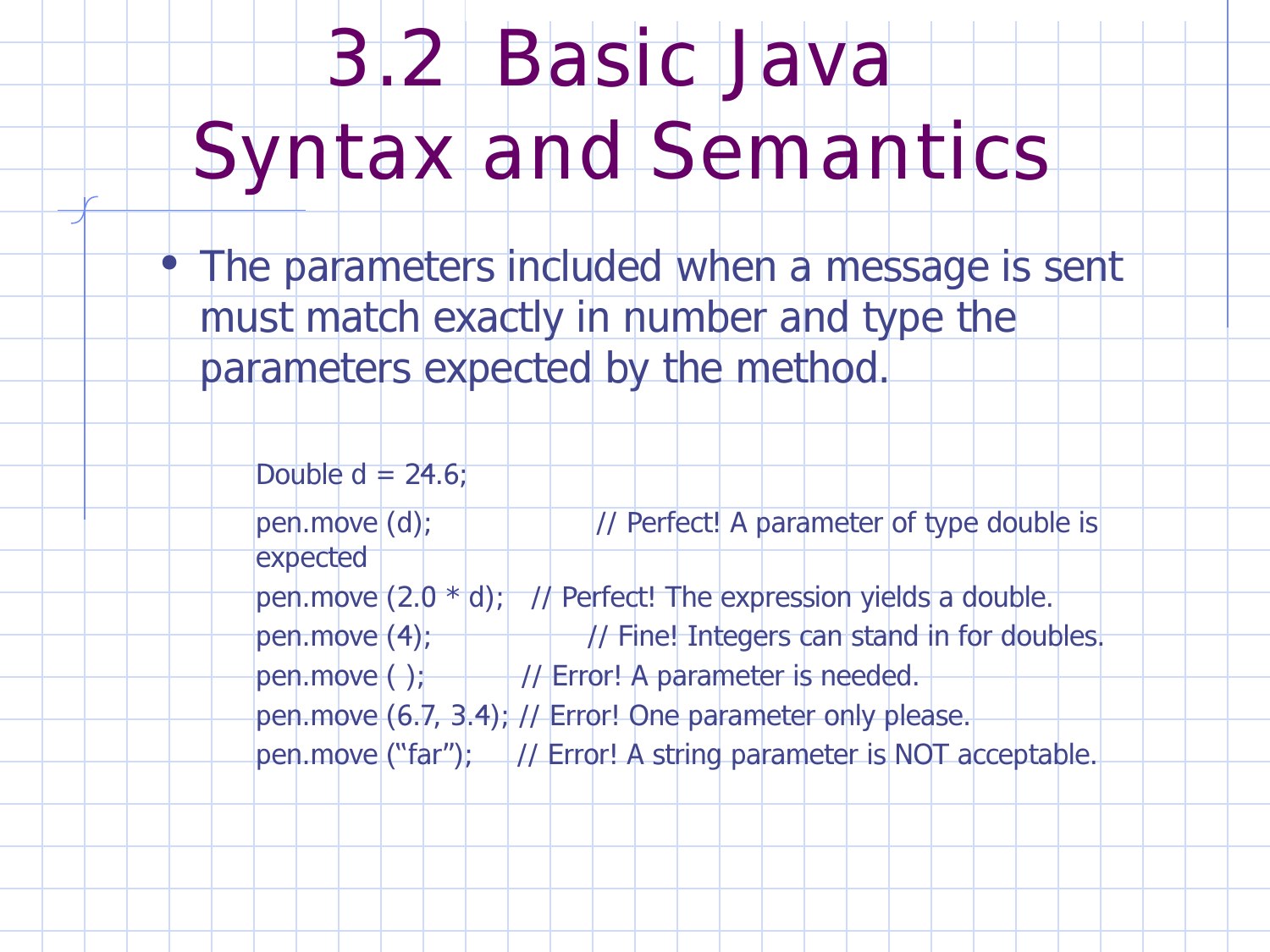

# 3.2  Basic Java Syntax and Semantics
The parameters included when a message is sent must match exactly in number and type the parameters expected by the method.

	Double d = 24.6;
	pen.move (d);	          // Perfect! A parameter of type double is expected
	pen.move (2.0 * d);   // Perfect! The expression yields a double.
	pen.move (4);	         // Fine! Integers can stand in for doubles.
	pen.move ( );           // Error! A parameter is needed.
	pen.move (6.7, 3.4); // Error! One parameter only please.
	pen.move (“far”);     // Error! A string parameter is NOT acceptable.